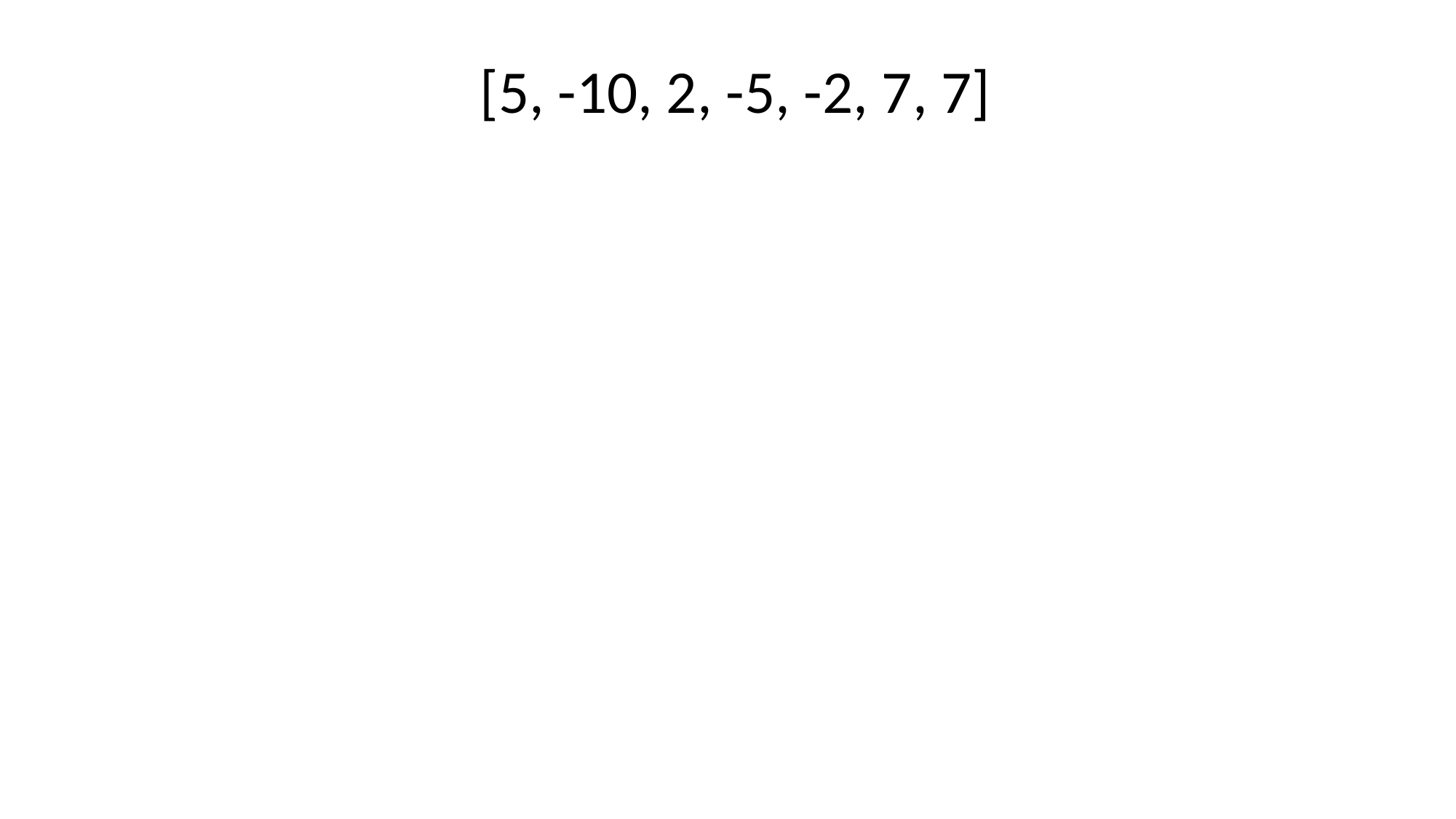

[5, -10, 2, -5, -2, 7, 7]